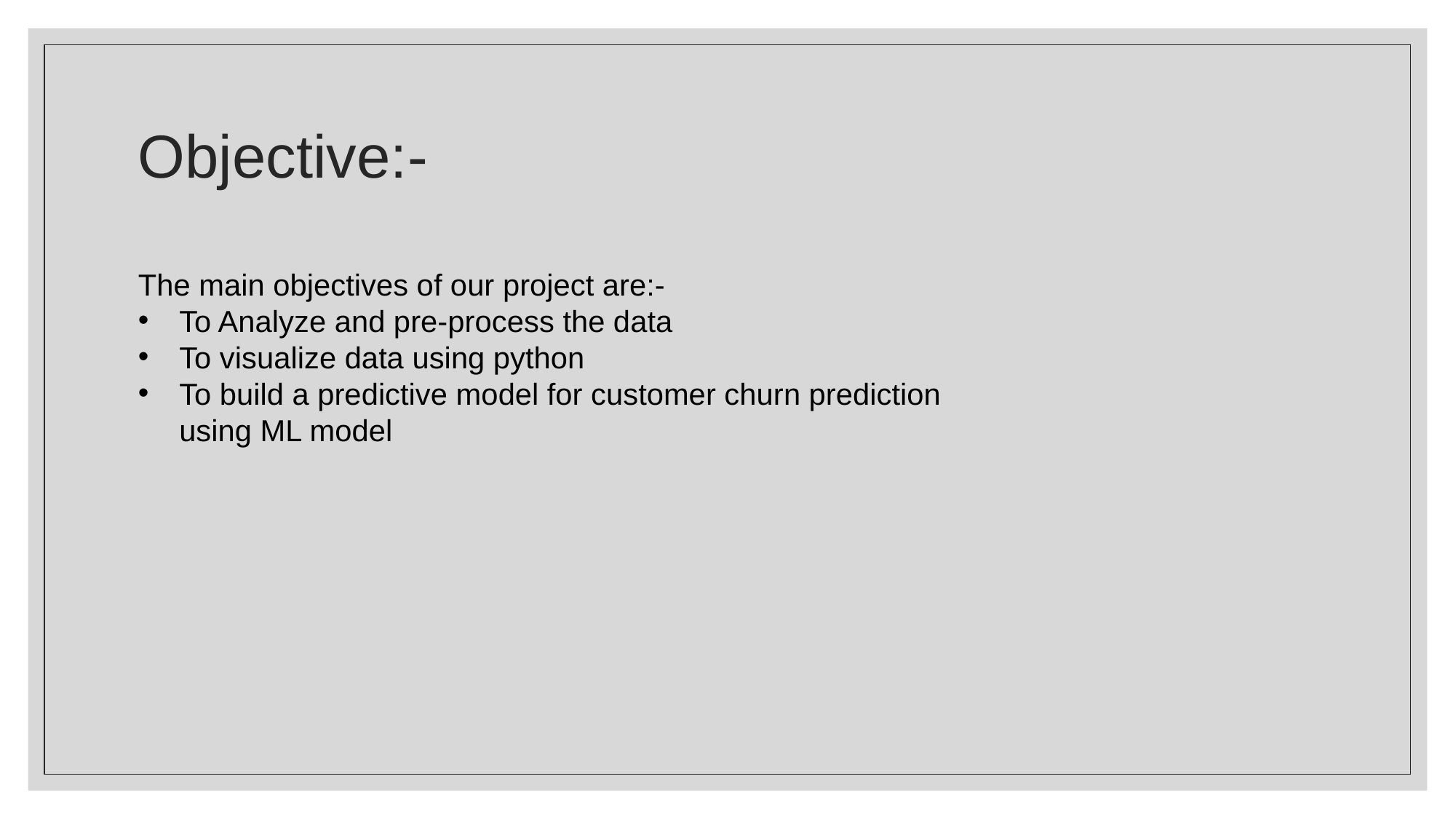

# Objective:-

The main objectives of our project are:-
To Analyze and pre-process the data
To visualize data using python
To build a predictive model for customer churn prediction using ML model